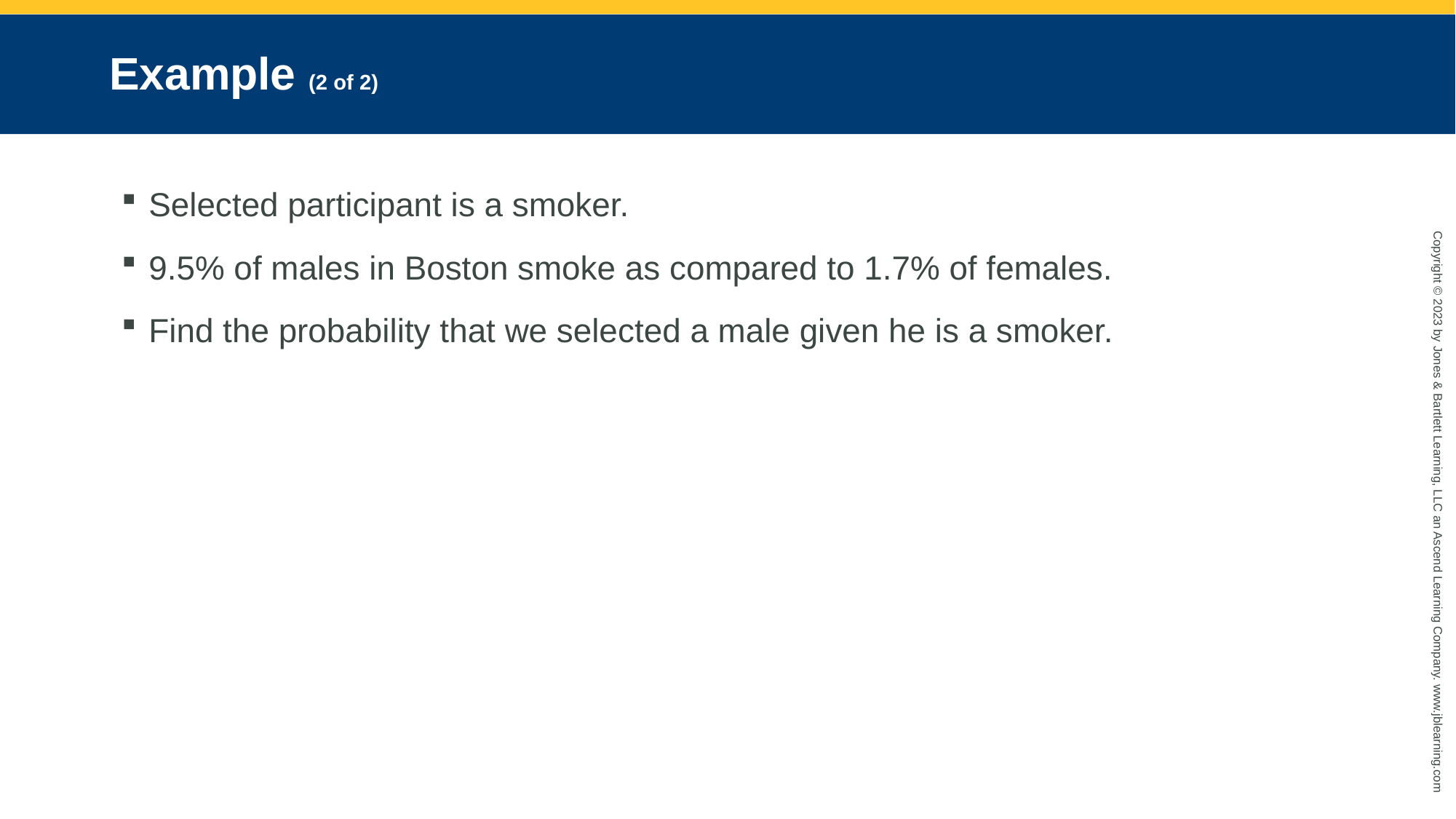

# Example (2 of 2)
Selected participant is a smoker.
9.5% of males in Boston smoke as compared to 1.7% of females.
Find the probability that we selected a male given he is a smoker.